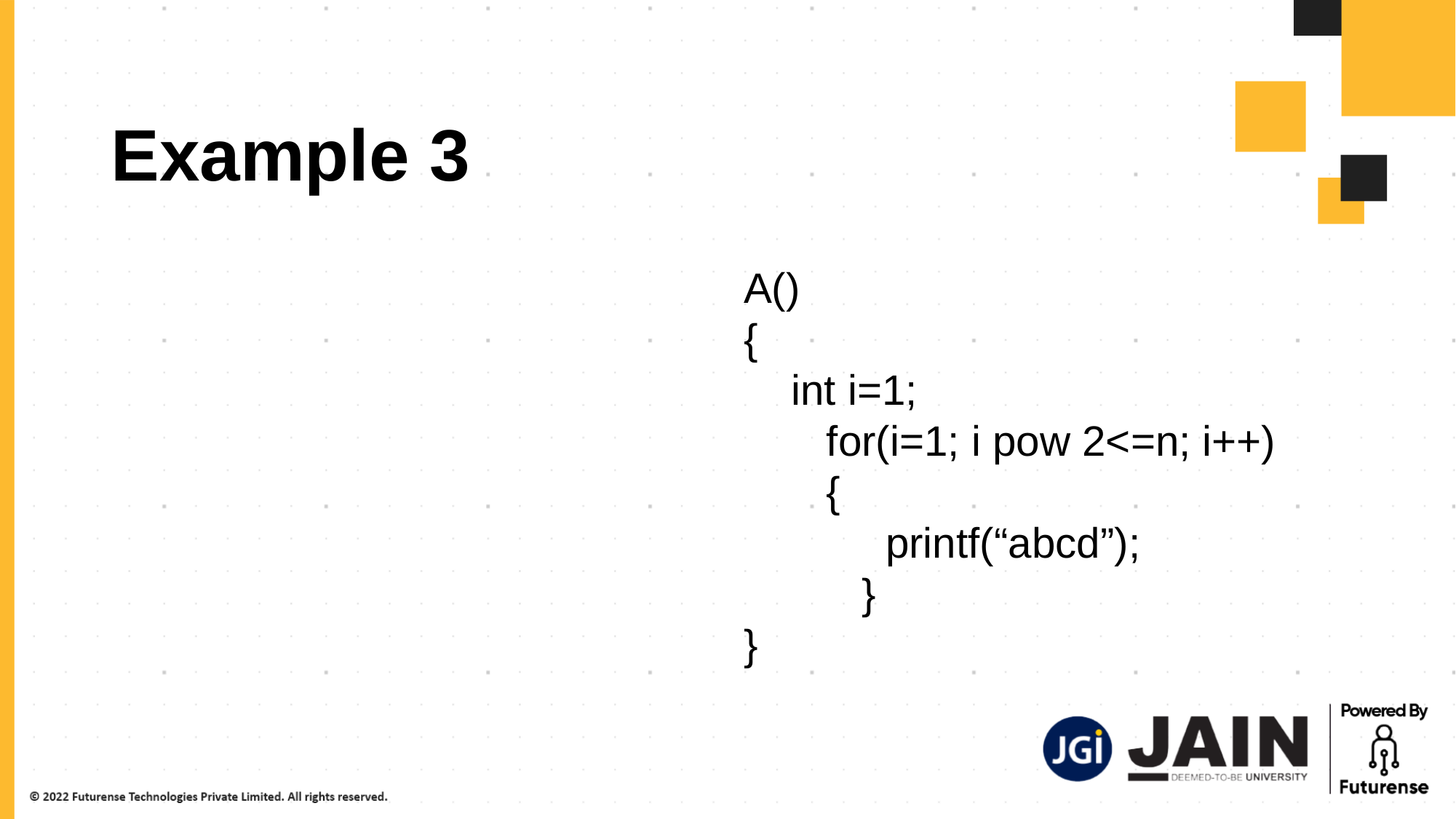

# Example 3
A()
{
    int i=1;
       for(i=1; i pow 2<=n; i++)
       {
            printf(“abcd”);
          }
}